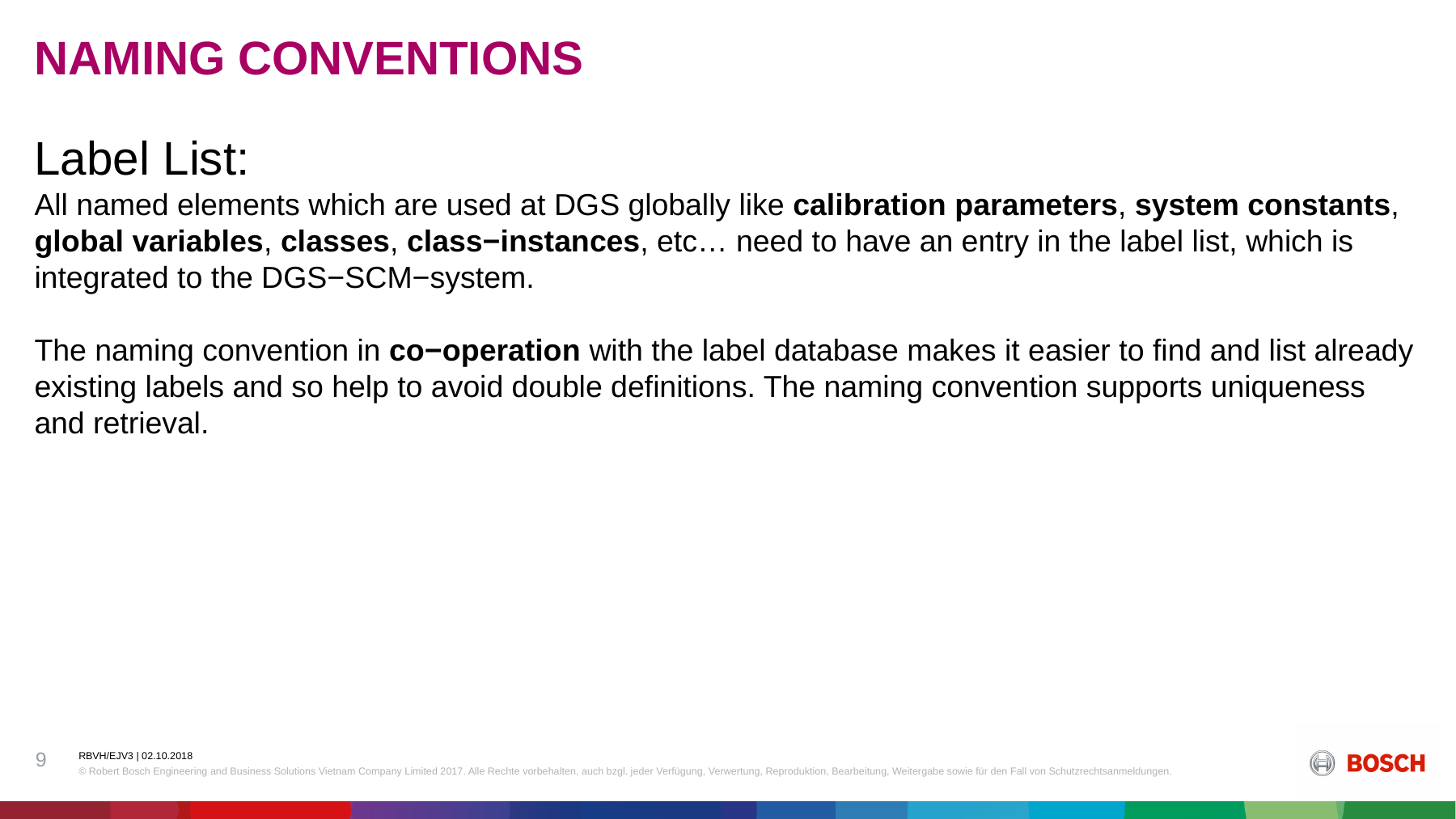

NAMING CONVENTIONS

Label List:
All named elements which are used at DGS globally like calibration parameters, system constants,
global variables, classes, class−instances, etc… need to have an entry in the label list, which is integrated to the DGS−SCM−system.

The naming convention in co−operation with the label database makes it easier to find and list already existing labels and so help to avoid double definitions. The naming convention supports uniqueness and retrieval.

9
RBVH/EJV3 | 02.10.2018
© Robert Bosch Engineering and Business Solutions Vietnam Company Limited 2017. Alle Rechte vorbehalten, auch bzgl. jeder Verfügung, Verwertung, Reproduktion, Bearbeitung, Weitergabe sowie für den Fall von Schutzrechtsanmeldungen.